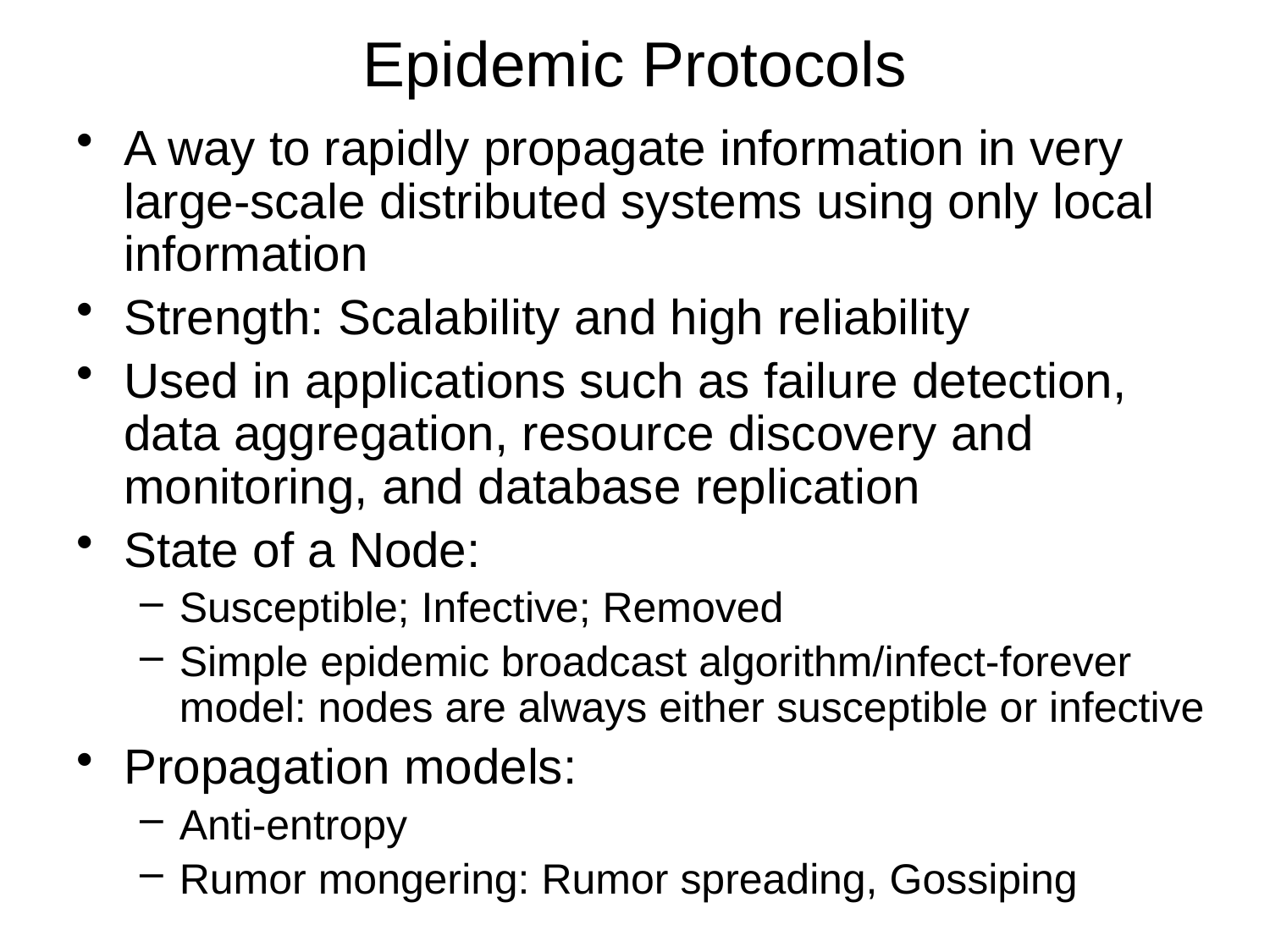

# Epidemic Protocols
A way to rapidly propagate information in very large-scale distributed systems using only local information
Strength: Scalability and high reliability
Used in applications such as failure detection, data aggregation, resource discovery and monitoring, and database replication
State of a Node:
Susceptible; Infective; Removed
Simple epidemic broadcast algorithm/infect-forever model: nodes are always either susceptible or infective
Propagation models:
Anti-entropy
Rumor mongering: Rumor spreading, Gossiping